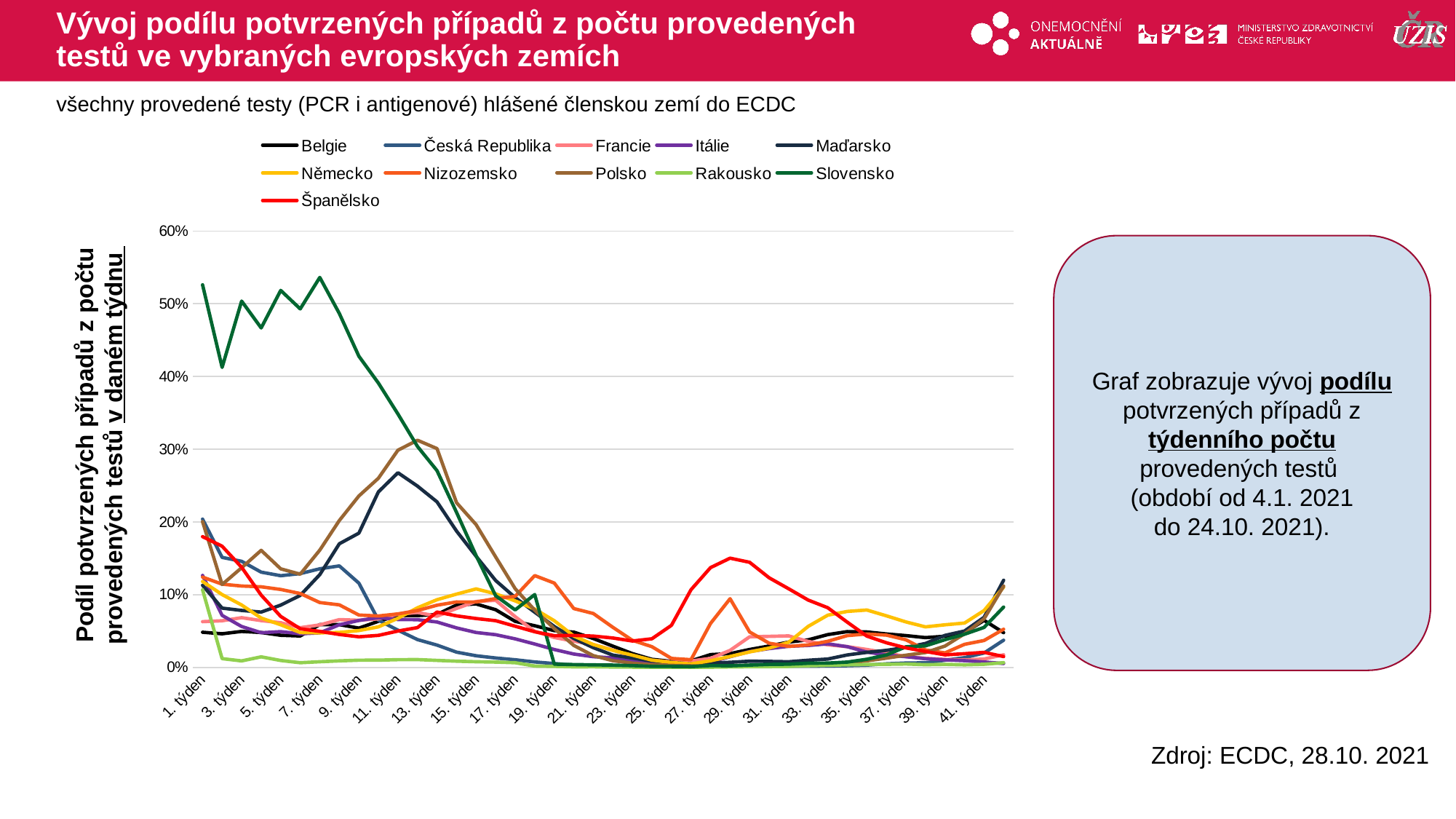

# Vývoj podílu potvrzených případů z počtu provedených testů ve vybraných evropských zemích
všechny provedené testy (PCR i antigenové) hlášené členskou zemí do ECDC

### Chart

| Category | Belgie | Česká Republika | Francie | Itálie | Maďarsko | Německo | Nizozemsko | Polsko | Rakousko | Slovensko | Španělsko |
|---|---|---|---|---|---|---|---|---|---|---|---|
| 1. týden | 0.04830198452523552 | 0.2038145589688448 | 0.0628882819942839 | 0.12645449138650977 | 0.1128292281429094 | 0.11810980140571137 | 0.12414847402231759 | 0.20041622316240157 | 0.10679753347684898 | 0.5260947155014386 | 0.17976931578070066 |
| 2. týden | 0.046174632113556456 | 0.15121607426145864 | 0.06412930523749605 | 0.07147044132170707 | 0.08148835365963503 | 0.100110815080282 | 0.11438158743815874 | 0.11393738111488728 | 0.012007875095285362 | 0.4125018998797894 | 0.16660408376179897 |
| 3. týden | 0.049433362391672224 | 0.14584929138673844 | 0.06837179174690466 | 0.05622804625936053 | 0.07828946700636426 | 0.08576893031274412 | 0.11184843121283203 | 0.13696192649742767 | 0.008879268685918918 | 0.5036986065714777 | 0.1376062316371856 |
| 4. týden | 0.047978457960280455 | 0.13093382848679774 | 0.06433283701862187 | 0.0476767063486796 | 0.0760424883964116 | 0.067841057003403 | 0.11078091033495285 | 0.16094565106208872 | 0.014503296411692311 | 0.46675018422991893 | 0.09939513498504007 |
| 5. týden | 0.0441455537213809 | 0.12606235147218753 | 0.06137363251765846 | 0.04912441037735849 | 0.08564424697410755 | 0.058604683254365186 | 0.10711975759191242 | 0.1355271687883074 | 0.009493024980110051 | 0.5183193037523185 | 0.07009700500508564 |
| 6. týden | 0.04317545956557448 | 0.1289564513174513 | 0.05458116524802578 | 0.046122196964872596 | 0.09898560354374308 | 0.047901097678488255 | 0.10156314043239838 | 0.1281100028385274 | 0.006403715562436227 | 0.49293347620840455 | 0.0531243884206575 |
| 7. týden | 0.0588356838554072 | 0.13558275561043726 | 0.05839183678216171 | 0.04749682335303683 | 0.12751089037908436 | 0.04748234957139529 | 0.08918302710848286 | 0.16118654268509794 | 0.007753296333557641 | 0.53619298995827 | 0.04949572315388612 |
| 8. týden | 0.05880353618905918 | 0.1395458002167022 | 0.06567636231397841 | 0.05857764997000889 | 0.1699868352418093 | 0.048087639678511145 | 0.08595744452147928 | 0.2019451569739925 | 0.008975691756430957 | 0.4865988303480108 | 0.045246422147686635 |
| 9. týden | 0.05398756744001112 | 0.11580954190186712 | 0.06478640728160937 | 0.06452385067951517 | 0.18455097168726572 | 0.05061260589454334 | 0.07194176831860155 | 0.23569771732827244 | 0.009891232163364242 | 0.42785176829502775 | 0.04204629859656512 |
| 10. týden | 0.0633780867192416 | 0.06500932507358131 | 0.06670647114828245 | 0.06839894950972589 | 0.24132456437960523 | 0.05570876137650873 | 0.07066967191057555 | 0.26006889918995696 | 0.009962654390814094 | 0.3909658606365712 | 0.043998613328173626 |
| 11. týden | 0.07112390906514628 | 0.05106987031708216 | 0.07309929086391753 | 0.06584365225068453 | 0.26763241500308216 | 0.06755969799622569 | 0.07358507450814021 | 0.2986221897143208 | 0.010592370259408368 | 0.3484147462704274 | 0.049959198476743134 |
| 12. týden | 0.07120814400704419 | 0.038211520331360216 | 0.07549855456580867 | 0.06557966572677863 | 0.24924785070763855 | 0.08195776038843355 | 0.07818008327018013 | 0.31237430945675926 | 0.01072345741294608 | 0.3037366066453328 | 0.054682730041165625 |
| 13. týden | 0.07277676076693324 | 0.030646181249917227 | 0.07039065369117828 | 0.062388513112614216 | 0.22757017633934823 | 0.09308257670361111 | 0.08547961490623475 | 0.30083059468179424 | 0.009580810722985696 | 0.2705167727695591 | 0.07609288076980905 |
| 14. týden | 0.08572180226949858 | 0.02095087507691554 | 0.08107650223059766 | 0.054314077407925175 | 0.1874077170996576 | 0.10072598063597403 | 0.08998331511420517 | 0.22638466908547436 | 0.008516071618575947 | 0.21305568130375735 | 0.07082982962964748 |
| 15. týden | 0.08719392301925226 | 0.015984850904882077 | 0.09064590276065569 | 0.04795845022842961 | 0.1527565251606698 | 0.10788184485093152 | 0.08995109937601382 | 0.19627826865650083 | 0.0077651229220020435 | 0.15371063642369523 | 0.06719485254395866 |
| 16. týden | 0.07929533811886753 | 0.012918838531518774 | 0.09222171904810227 | 0.04492873256338807 | 0.1194147807060514 | 0.10109053020886 | 0.09459604348765589 | 0.15186949781045722 | 0.0072916792862906055 | 0.09851913280417013 | 0.06422454642573124 |
| 17. týden | 0.0632855375296905 | 0.010482856662192602 | 0.06969474860079605 | 0.039195820211996225 | 0.09596836274169447 | 0.09138166874630206 | 0.09768632668890584 | 0.1081684795601243 | 0.006421127163217439 | 0.07899709637277043 | 0.056576710218519996 |
| 18. týden | 0.05725819717443889 | 0.007492053306633458 | 0.049530392356169954 | 0.03214411476552796 | 0.07588123097238014 | 0.08015147811012723 | 0.12621796013030068 | 0.07874172167652325 | 0.0018444063846157937 | 0.10015339899886969 | 0.04896694139182956 |
| 19. týden | 0.050552676268308144 | 0.005268409223513815 | 0.04111247004816774 | 0.024565764107301387 | 0.05621626525150814 | 0.06416461600350817 | 0.11592733058631695 | 0.05320736338719956 | 0.001411511849361249 | 0.004430793004110837 | 0.043590659826184326 |
| 20. týden | 0.048508132361189005 | 0.003121000670840088 | 0.03605560602753909 | 0.018364326052545597 | 0.039730845372983443 | 0.0431528949308001 | 0.08088894009880312 | 0.03015215901302262 | 0.0007409816910646703 | 0.003895491927241699 | 0.04396047728127457 |
| 21. týden | 0.03966223380969521 | 0.0022639770269791185 | 0.03141489552060759 | 0.014675214436544074 | 0.02710958853284193 | 0.03140072748680642 | 0.07410745598653293 | 0.016180870521319 | 0.0008612080958468178 | 0.0034675485096742386 | 0.04306531392676226 |
| 22. týden | 0.029208934045272406 | 0.0018111450684720964 | 0.023885798611162114 | 0.013118354184292913 | 0.016855397856941033 | 0.023391323237900417 | 0.05512758285952018 | 0.009199554471838406 | 0.0004986114812341612 | 0.0031446127126560793 | 0.04042401720195624 |
| 23. týden | 0.01895391063457205 | 0.0012673056633785383 | 0.015403502673782666 | 0.009057565302641861 | 0.012866063738156762 | 0.016792619291880095 | 0.037197504885014276 | 0.005808714156976429 | 0.00029807641588952625 | 0.0024742329137179176 | 0.036241365763725844 |
| 24. týden | 0.011057291894972164 | 0.0008687053775935465 | 0.00971693359593576 | 0.005640667674600078 | 0.008690097745031046 | 0.009943590038345636 | 0.028432807502574944 | 0.0037043650373311623 | 0.00017685809996859976 | 0.0014659615015956426 | 0.03935303495181408 |
| 25. týden | 0.00833290922353979 | 0.0007383327376735884 | 0.007706866282566102 | 0.004329591599309699 | 0.007096840872291315 | 0.0067419944938745405 | 0.012352194440086152 | 0.002720432182133899 | 0.0001245386887048178 | 0.0013093587171650533 | 0.057817388340905676 |
| 26. týden | 0.00902444571532036 | 0.0011415163141706567 | 0.008774363930379201 | 0.004650985822061538 | 0.004616514531528696 | 0.0048044114733528515 | 0.010636954679948983 | 0.0021344901189314447 | 0.0001314556529570762 | 0.0010630708760543284 | 0.1068063461593287 |
| 27. týden | 0.017586498364509505 | 0.00252430432923769 | 0.012407202619028043 | 0.007533106561410265 | 0.005932112645893565 | 0.009091428804769488 | 0.060366117182194236 | 0.002011125835425263 | 0.00026767640427584815 | 0.0024285447412665793 | 0.13715915376302973 |
| 28. týden | 0.018972377602214405 | 0.002213922500313421 | 0.023378893884813186 | 0.014676191047632554 | 0.007010807429298703 | 0.014959606430064004 | 0.09441205897521872 | 0.00234335125307821 | 0.0006440939930595347 | 0.0022151018431707894 | 0.15019015919029097 |
| 29. týden | 0.024618258185938248 | 0.0018548227467710167 | 0.042076159564349735 | 0.021770530529582433 | 0.008526866055360356 | 0.02123861345824458 | 0.04872170123523925 | 0.002814312571740183 | 0.0009008819666513373 | 0.003176537574044292 | 0.14450009551789172 |
| 30. týden | 0.029391529151768497 | 0.0015585461161481003 | 0.04261826373245538 | 0.025848901184086885 | 0.0082225220016702 | 0.026556652534890857 | 0.03320611829909325 | 0.003483765110247946 | 0.0010090710833138765 | 0.004136361387363317 | 0.12312877035724264 |
| 31. týden | 0.034759723059083 | 0.0016329598250888222 | 0.04330574317333343 | 0.029021537334204633 | 0.0077855040313979775 | 0.03457711484959506 | 0.02890061379566627 | 0.0038001043022869918 | 0.0013506209872354159 | 0.0044324937503938825 | 0.10810032910676007 |
| 32. týden | 0.037919894436292075 | 0.0017125247218830232 | 0.03569182829806602 | 0.03009846368715084 | 0.009849362688296639 | 0.05642417967842126 | 0.030901936117333006 | 0.004728072247560554 | 0.0022780673724497 | 0.005717281921490729 | 0.09250682297898657 |
| 33. týden | 0.04508520372533791 | 0.0019260560663346767 | 0.031057260114972538 | 0.03240190739304571 | 0.011483342639121534 | 0.07179600745706974 | 0.03590946231310419 | 0.005027483576886982 | 0.0029071906969897698 | 0.005953637259040382 | 0.08203965772690884 |
| 34. týden | 0.04920743448776268 | 0.0023238294440357703 | 0.028494347519878557 | 0.028480861769920162 | 0.01714011189114634 | 0.07694789669404221 | 0.043688237989409955 | 0.006241723521075497 | 0.003490527297144316 | 0.007290357655321159 | 0.062139371558574304 |
| 35. týden | 0.048733634359516 | 0.0031144604272989847 | 0.024630632269883723 | 0.020997197288784422 | 0.02065076044552496 | 0.0788550568954208 | 0.045938234001212115 | 0.008987552063239613 | 0.003979341917870325 | 0.011202922843224557 | 0.043001407887647086 |
| 36. týden | 0.04593254399486406 | 0.004939246508643681 | 0.019954781460228933 | 0.01704231957981894 | 0.02344409250449437 | 0.07087302678498127 | 0.044347639223093885 | 0.012670956577321677 | 0.004246172853385847 | 0.017050535120214604 | 0.03382834016472931 |
| 37. týden | 0.04370824474439508 | 0.0060227265986621875 | 0.014879269519677944 | 0.014664501228990967 | 0.02738668835909309 | 0.06252812706816678 | 0.03797903745632803 | 0.016751379694115217 | 0.004616972145567727 | 0.028315500796283626 | 0.026825621555730504 |
| 38. týden | 0.04095764361194919 | 0.006316782143107654 | 0.012461365680182484 | 0.011933104254934133 | 0.0328770989135036 | 0.05568936536036649 | 0.023983578662173103 | 0.020444139194139194 | 0.0037124835737459383 | 0.029612272907862894 | 0.021911846882424008 |
| 39. týden | 0.04280005281174224 | 0.009819311531615556 | 0.010940178320000707 | 0.010405995659589983 | 0.044005792797945746 | 0.05852568025975912 | 0.01993362938816103 | 0.029341924839187968 | 0.004174758827087777 | 0.0381193407709687 | 0.01725243772936439 |
| 40. týden | 0.047408942091262535 | 0.013415411505810116 | 0.010208408543633295 | 0.00925031758301195 | 0.050057914636011974 | 0.06096263108203797 | 0.031700882588086926 | 0.04619761702662768 | 0.0034887743986875045 | 0.04561333299984159 | 0.01882743967856617 |
| 41. týden | 0.06466629531528868 | 0.01974784999106943 | 0.011507629882770865 | 0.00741084609248766 | 0.06887164558722715 | 0.07816371955138023 | 0.03695563439982417 | 0.06667839088803493 | 0.004286504770989978 | 0.05496146356629739 | 0.020637860005173054 |
| 42. týden | 0.047737841658511 | 0.03736863133392395 | 0.017376575849192385 | 0.00529797101606205 | 0.11985438252590311 | 0.11026746987951808 | 0.052476055994911196 | 0.11175634569997235 | 0.006495742613074013 | 0.08287499352278868 | 0.014859160395740083 |
Graf zobrazuje vývoj podílu potvrzených případů z týdenního počtu provedených testů
(období od 4.1. 2021
do 24.10. 2021).
Podíl potvrzených případů z počtu provedených testů v daném týdnu
Zdroj: ECDC, 28.10. 2021